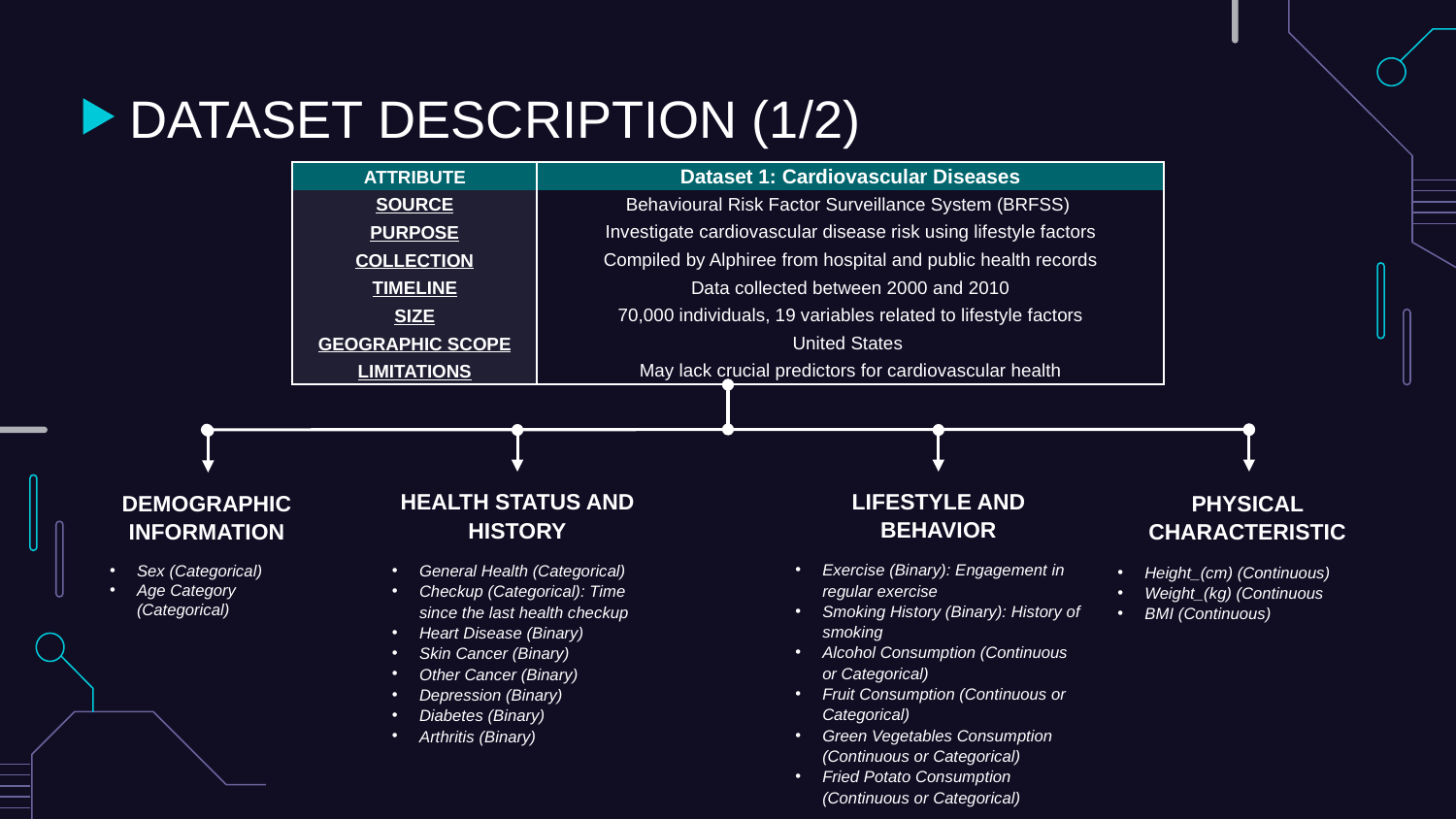

# DATASET DESCRIPTION (1/2)
| ATTRIBUTE | Dataset 1: Cardiovascular Diseases |
| --- | --- |
| SOURCE | Behavioural Risk Factor Surveillance System (BRFSS) |
| PURPOSE | Investigate cardiovascular disease risk using lifestyle factors |
| COLLECTION | Compiled by Alphiree from hospital and public health records |
| TIMELINE | Data collected between 2000 and 2010 |
| SIZE | 70,000 individuals, 19 variables related to lifestyle factors |
| GEOGRAPHIC SCOPE | United States |
| LIMITATIONS | May lack crucial predictors for cardiovascular health |
LIFESTYLE AND BEHAVIOR
Exercise (Binary): Engagement in regular exercise
Smoking History (Binary): History of smoking
Alcohol Consumption (Continuous or Categorical)
Fruit Consumption (Continuous or Categorical)
Green Vegetables Consumption (Continuous or Categorical)
Fried Potato Consumption (Continuous or Categorical)
HEALTH STATUS AND HISTORY
General Health (Categorical)
Checkup (Categorical): Time since the last health checkup
Heart Disease (Binary)
Skin Cancer (Binary)
Other Cancer (Binary)
Depression (Binary)
Diabetes (Binary)
Arthritis (Binary)
DEMOGRAPHIC INFORMATION
Sex (Categorical)
Age Category (Categorical)
PHYSICAL CHARACTERISTIC
Height_(cm) (Continuous)
Weight_(kg) (Continuous
BMI (Continuous)